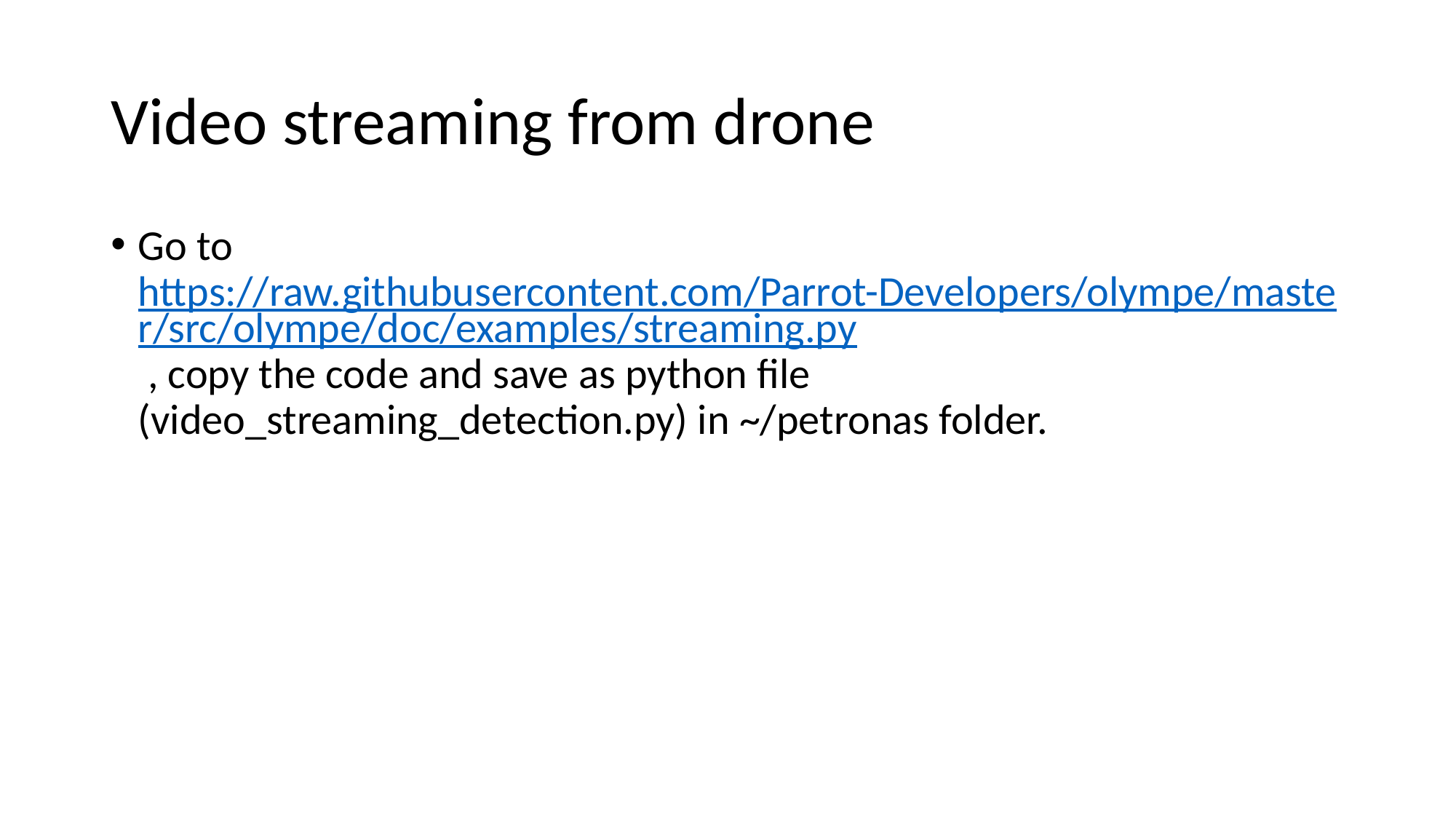

# Video streaming from drone
Go to https://raw.githubusercontent.com/Parrot-Developers/olympe/master/src/olympe/doc/examples/streaming.py , copy the code and save as python file (video_streaming_detection.py) in ~/petronas folder.